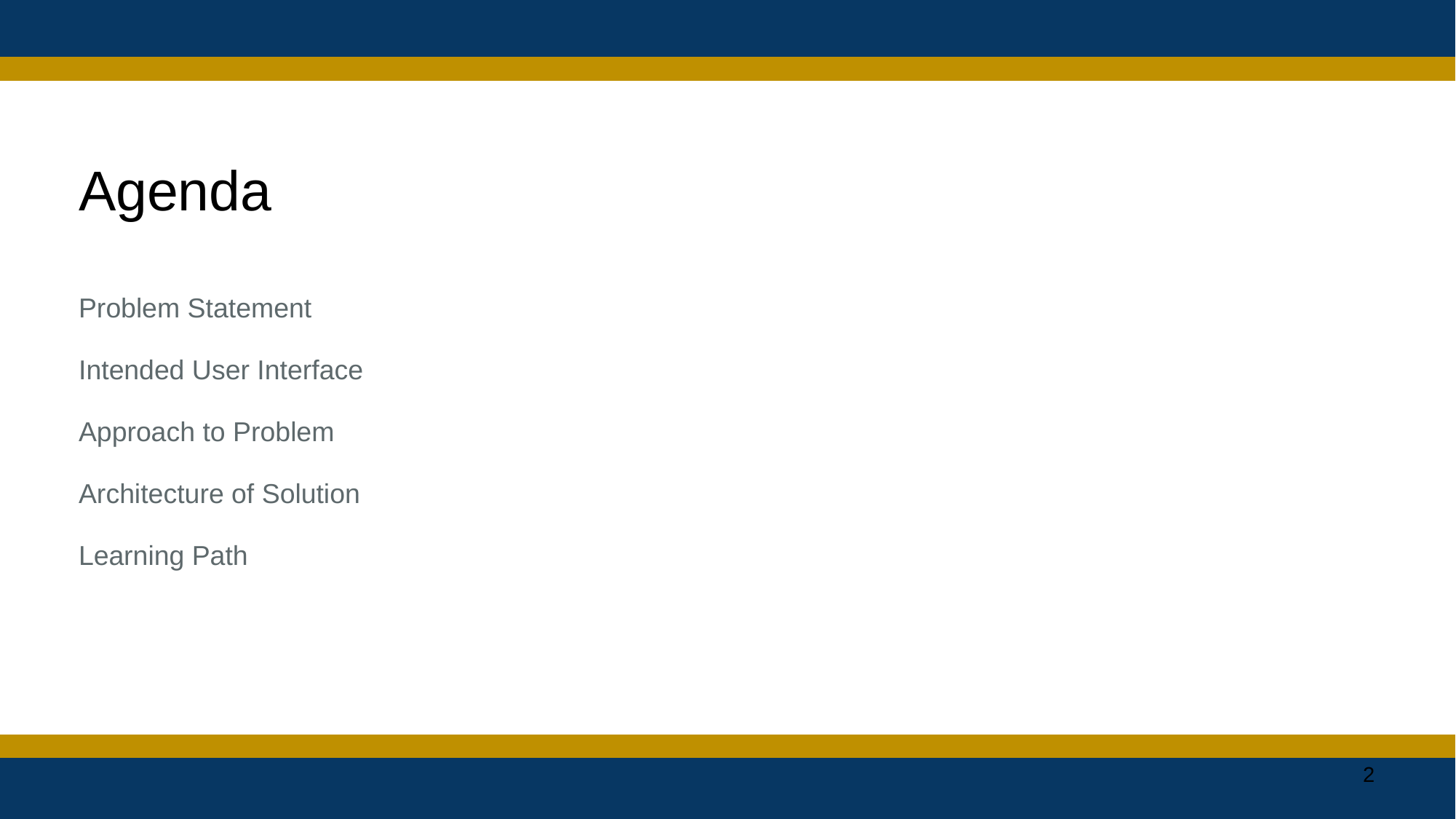

# Agenda
Problem Statement
Intended User Interface
Approach to Problem
Architecture of Solution
Learning Path

2